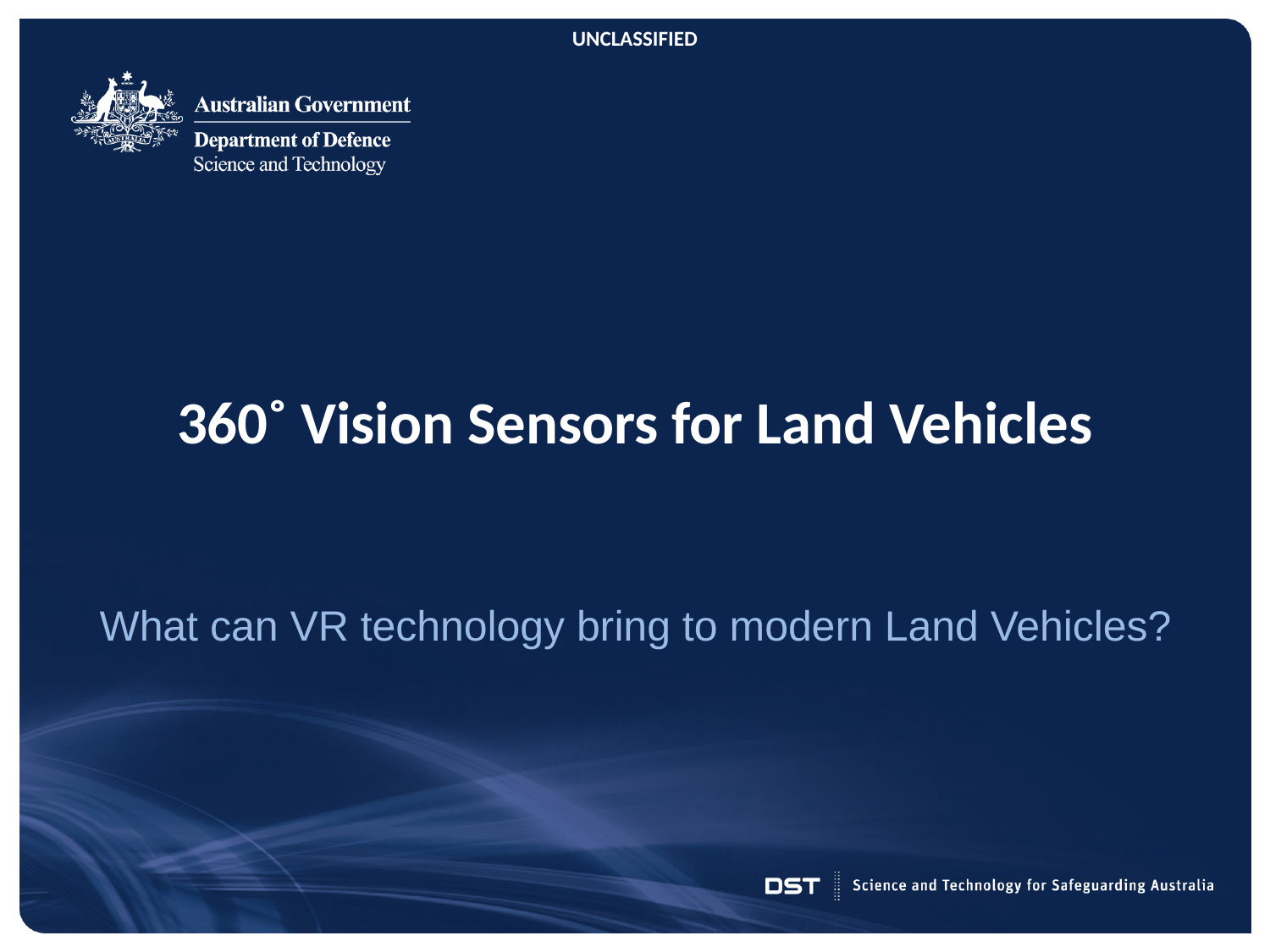

UNCLASSIFIED
# 360˚ Vision Sensors for Land Vehicles
What can VR technology bring to modern Land Vehicles?